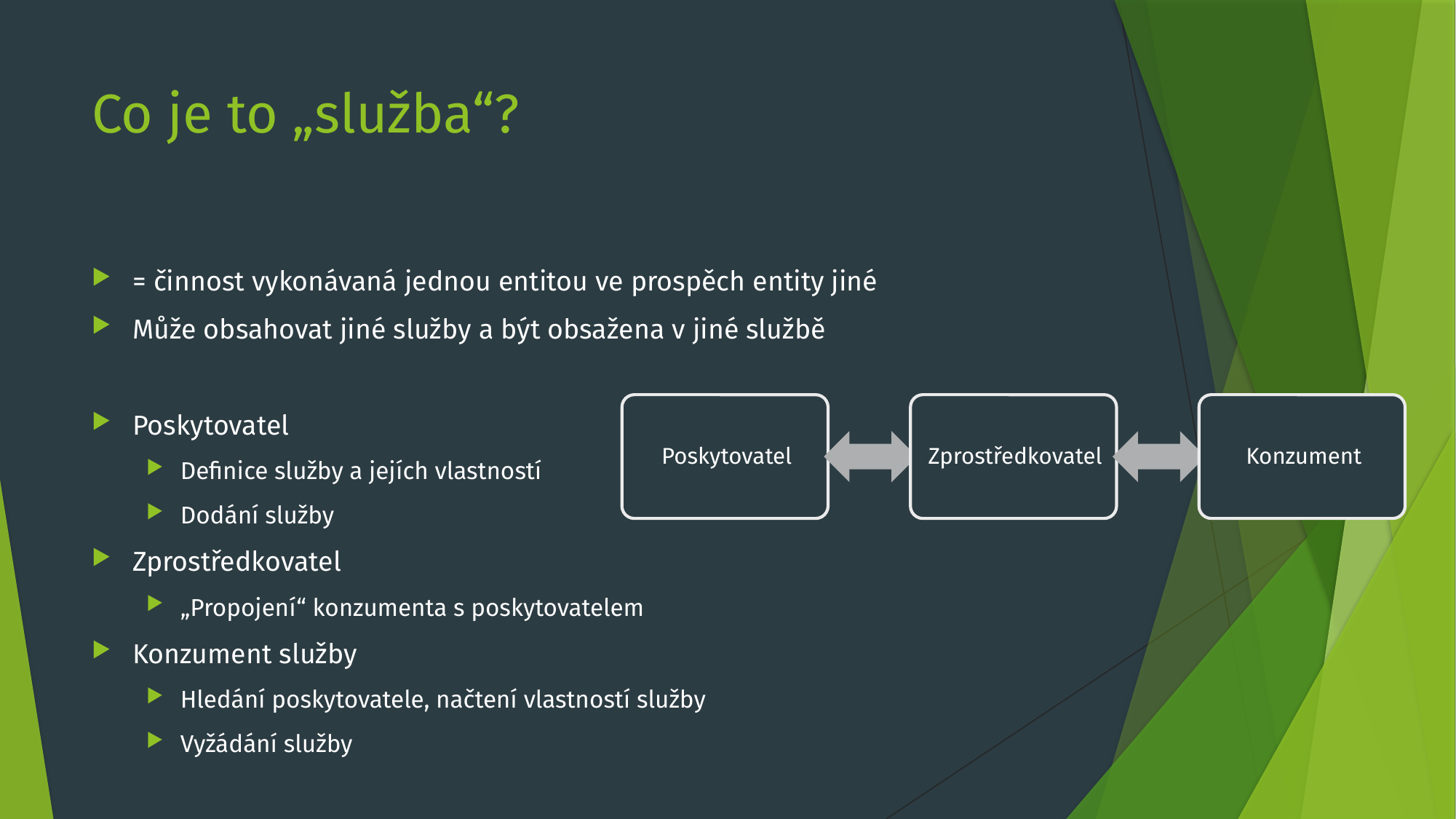

# Co je to „služba“?
Poskytovatel

Zprostředkovatel

Konzument
= činnost vykonávaná jednou entitou ve prospěch entity jiné
Může obsahovat jiné služby a být obsažena v jiné službě

Poskytovatel
Definice služby a jejích vlastností
Dodání služby
Zprostředkovatel
„Propojení“ konzumenta s poskytovatelem
Konzument služby
Hledání poskytovatele, načtení vlastností služby
Vyžádání služby